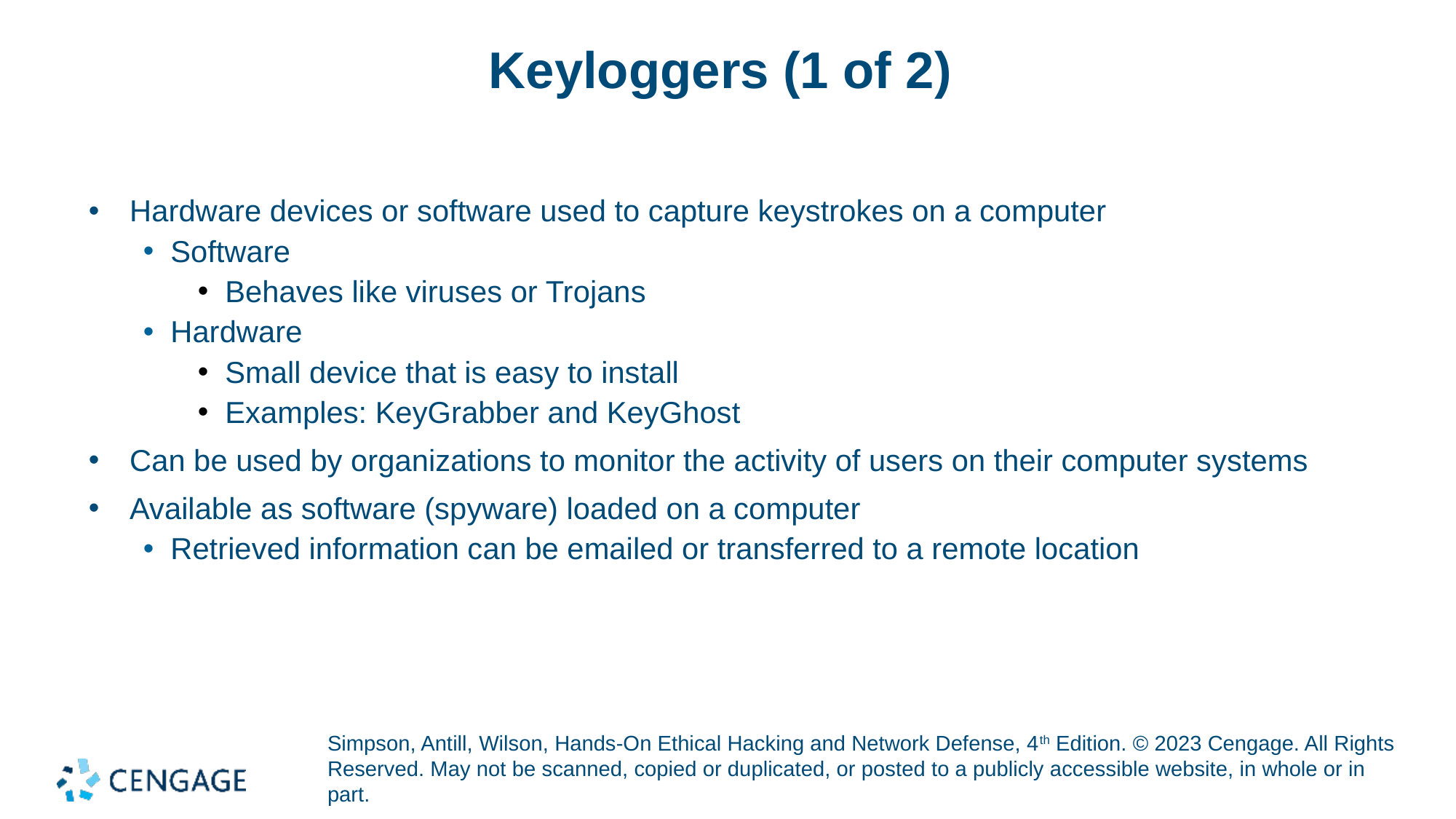

# Keyloggers (1 of 2)
Hardware devices or software used to capture keystrokes on a computer
Software
Behaves like viruses or Trojans
Hardware
Small device that is easy to install
Examples: KeyGrabber and KeyGhost
Can be used by organizations to monitor the activity of users on their computer systems
Available as software (spyware) loaded on a computer
Retrieved information can be emailed or transferred to a remote location